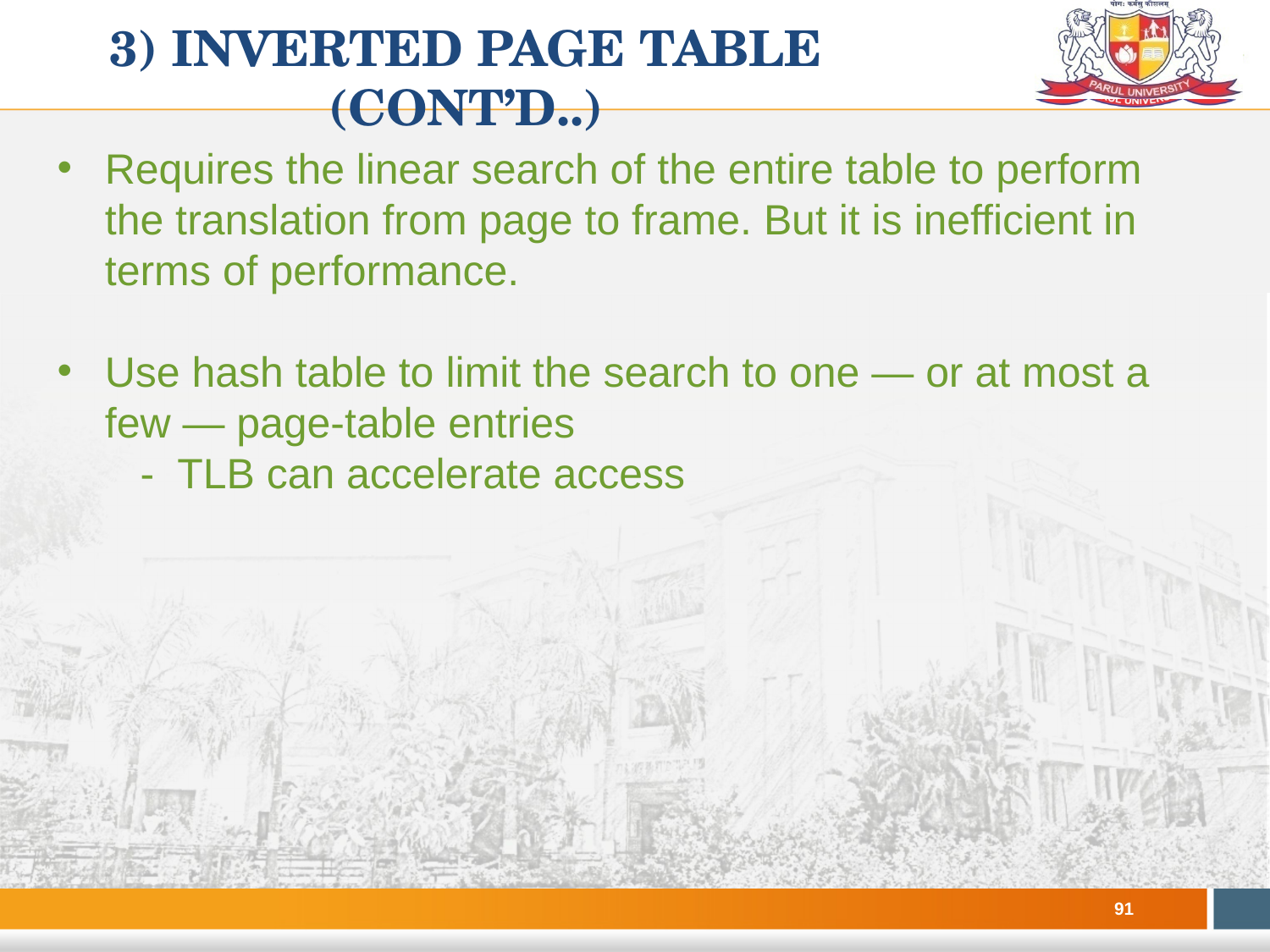

3) Inverted page table (Cont’d..)
Requires the linear search of the entire table to perform the translation from page to frame. But it is inefficient in terms of performance.
Use hash table to limit the search to one — or at most a few — page-table entries
   -  TLB can accelerate access